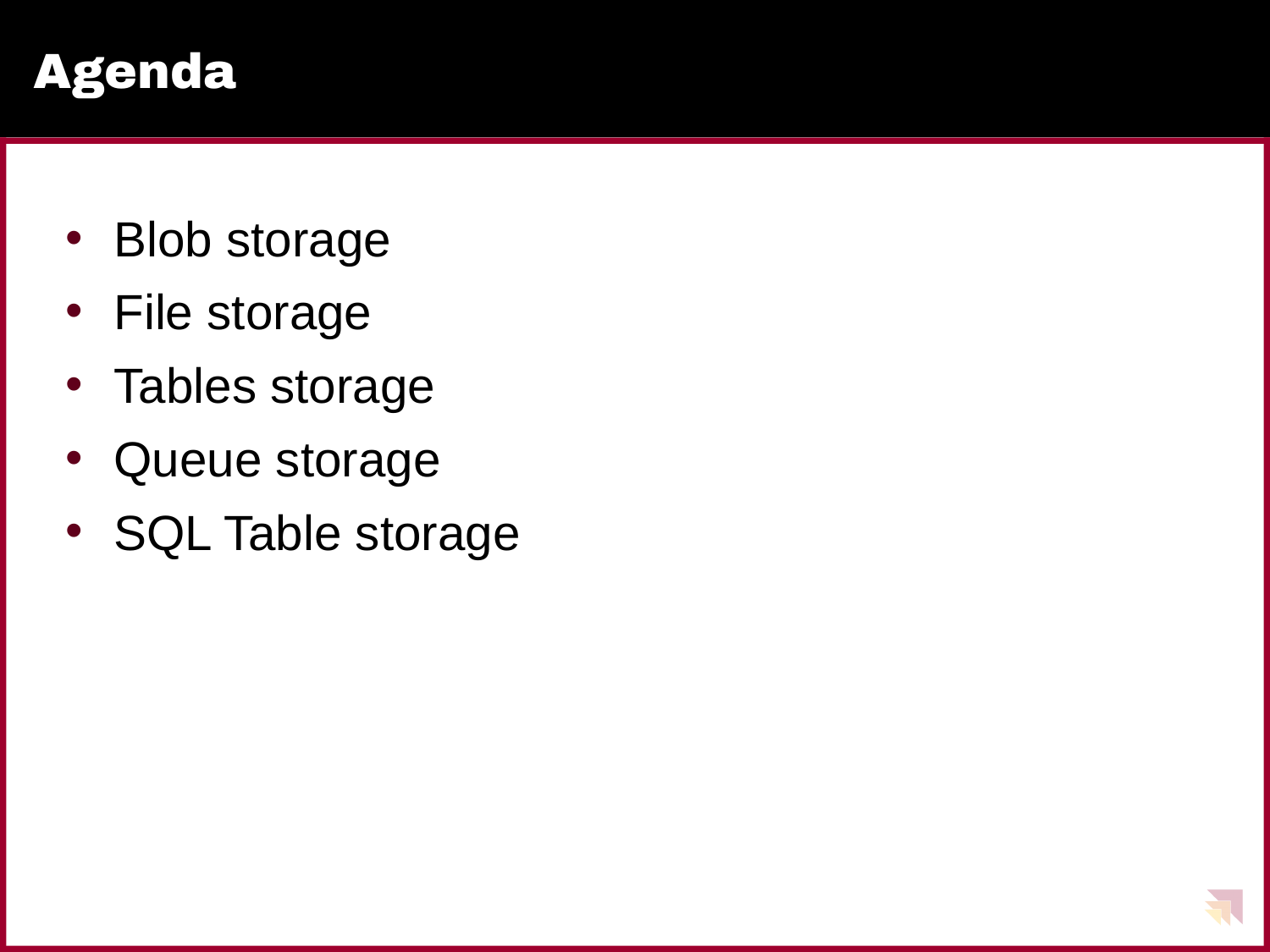

# Agenda
Blob storage
File storage
Tables storage
Queue storage
SQL Table storage